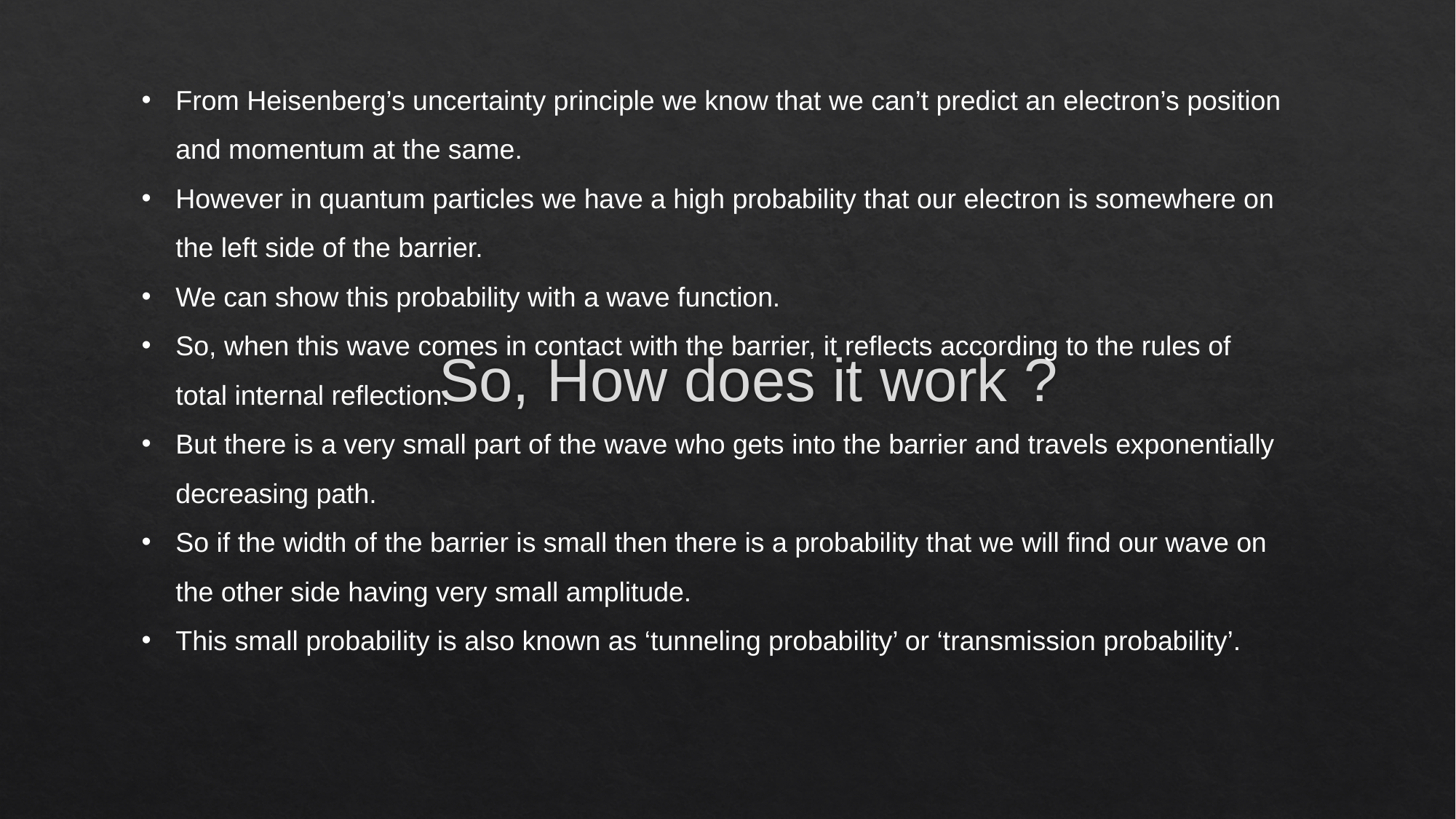

From Heisenberg’s uncertainty principle we know that we can’t predict an electron’s position and momentum at the same.
However in quantum particles we have a high probability that our electron is somewhere on the left side of the barrier.
We can show this probability with a wave function.
So, when this wave comes in contact with the barrier, it reflects according to the rules of total internal reflection.
But there is a very small part of the wave who gets into the barrier and travels exponentially decreasing path.
So if the width of the barrier is small then there is a probability that we will find our wave on the other side having very small amplitude.
This small probability is also known as ‘tunneling probability’ or ‘transmission probability’.
# So, How does it work ?